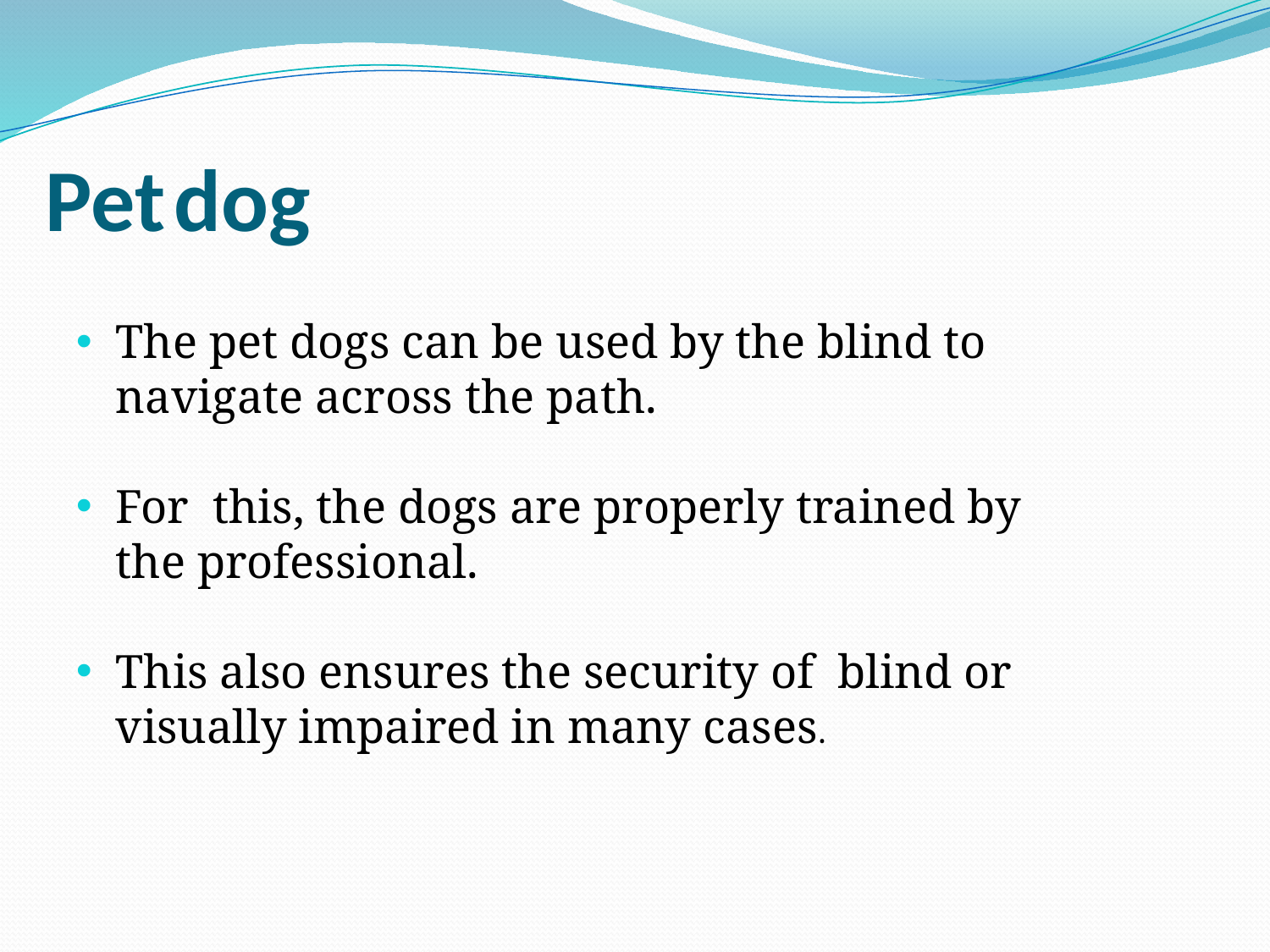

Pet dog
The pet dogs can be used by the blind to navigate across the path.

For  this, the dogs are properly trained by the professional.

This also ensures the security of  blind or  visually impaired in many cases.